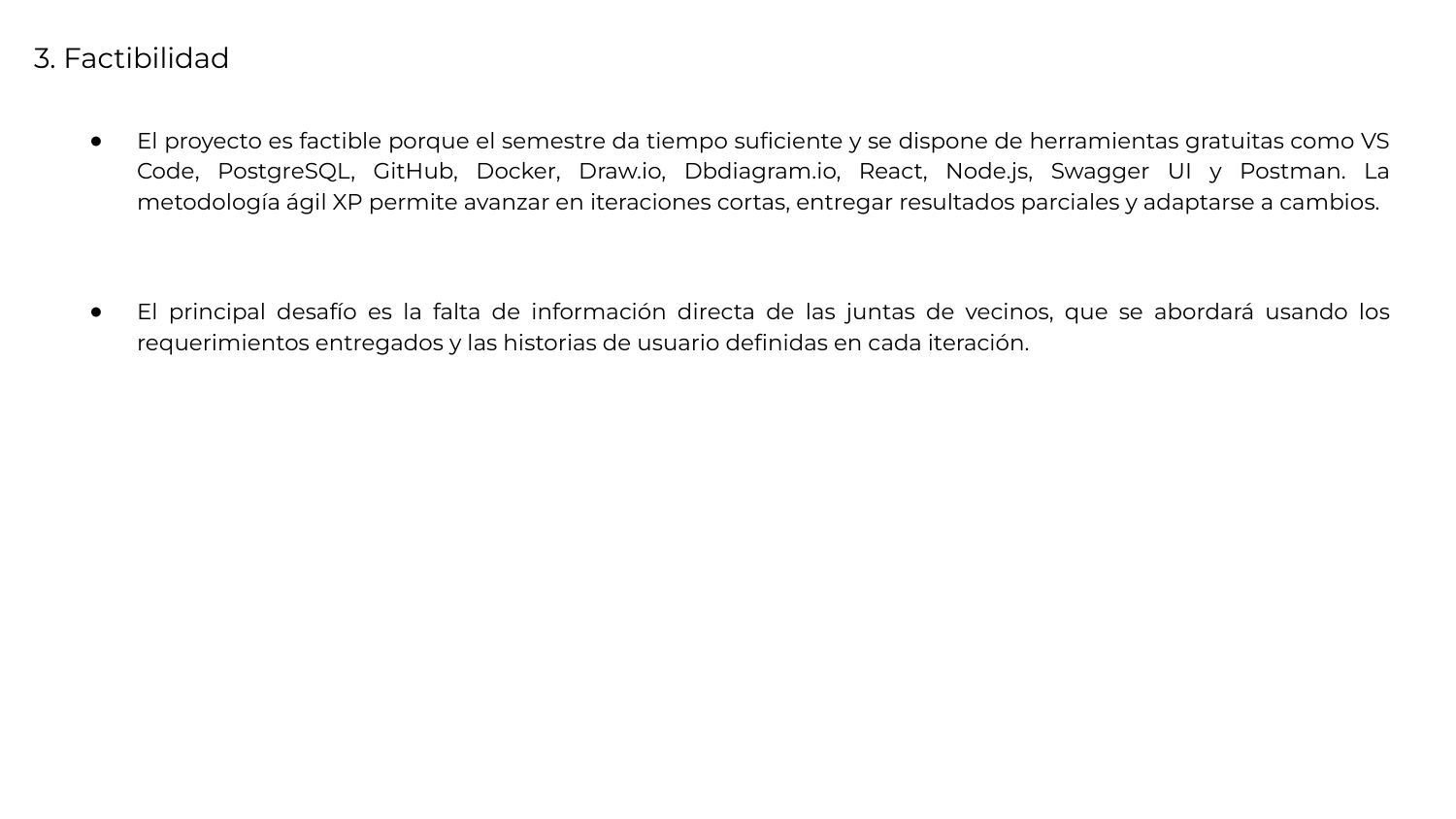

# 3. Factibilidad
El proyecto es factible porque el semestre da tiempo suficiente y se dispone de herramientas gratuitas como VS Code, PostgreSQL, GitHub, Docker, Draw.io, Dbdiagram.io, React, Node.js, Swagger UI y Postman. La metodología ágil XP permite avanzar en iteraciones cortas, entregar resultados parciales y adaptarse a cambios.

El principal desafío es la falta de información directa de las juntas de vecinos, que se abordará usando los requerimientos entregados y las historias de usuario definidas en cada iteración.